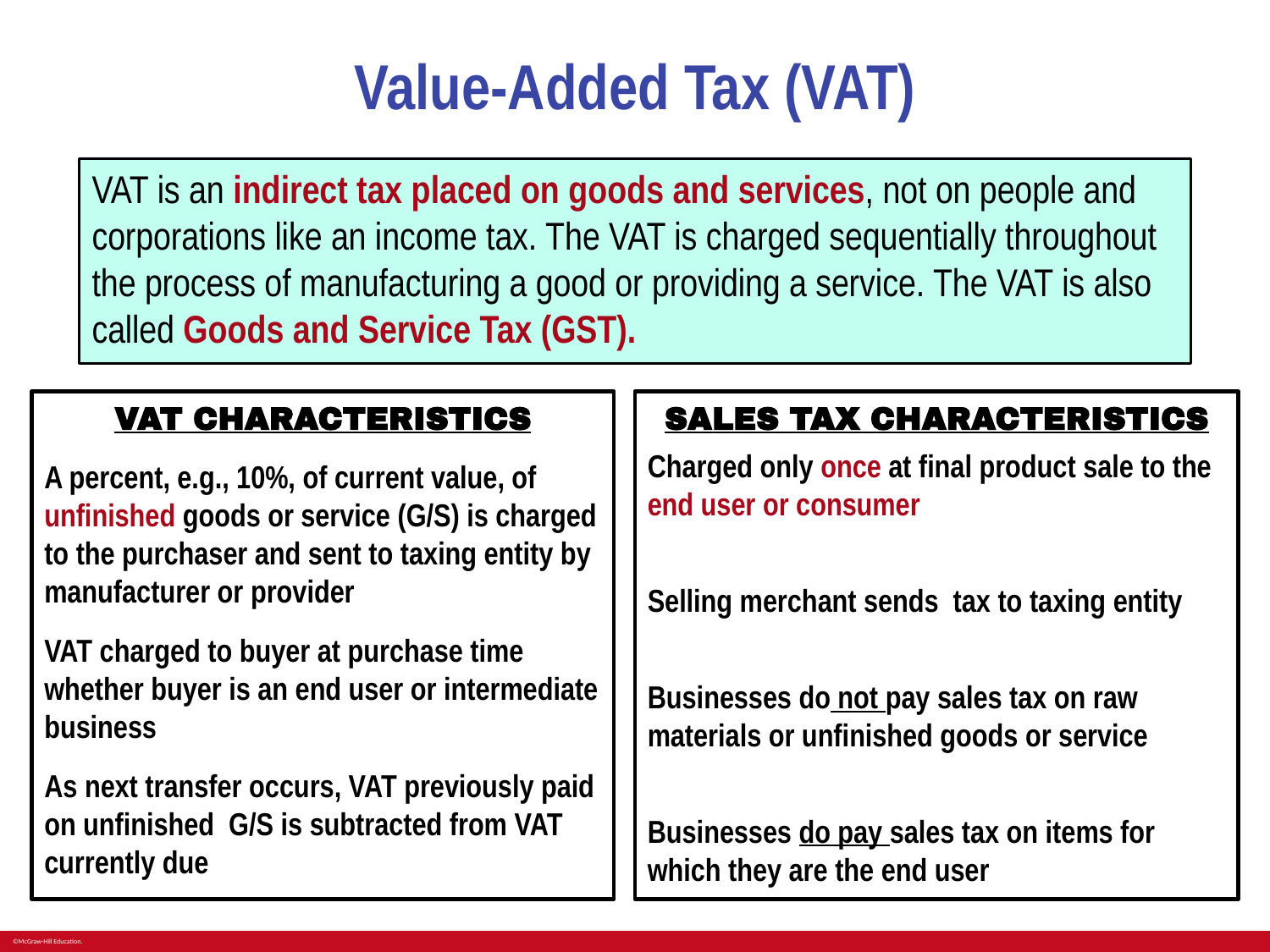

# Value-Added Tax (VAT)
VAT is an indirect tax placed on goods and services, not on people and corporations like an income tax. The VAT is charged sequentially throughout the process of manufacturing a good or providing a service. The VAT is also called Goods and Service Tax (GST).
VAT CHARACTERISTICS
A percent, e.g., 10%, of current value, of unfinished goods or service (G/S) is charged to the purchaser and sent to taxing entity by manufacturer or provider
VAT charged to buyer at purchase time whether buyer is an end user or intermediate business
As next transfer occurs, VAT previously paid on unfinished  G/S is subtracted from VAT currently due
SALES TAX CHARACTERISTICS
Charged only once at final product sale to the end user or consumer
Selling merchant sends  tax to taxing entity
Businesses do not pay sales tax on raw materials or unfinished goods or service
Businesses do pay sales tax on items for which they are the end user